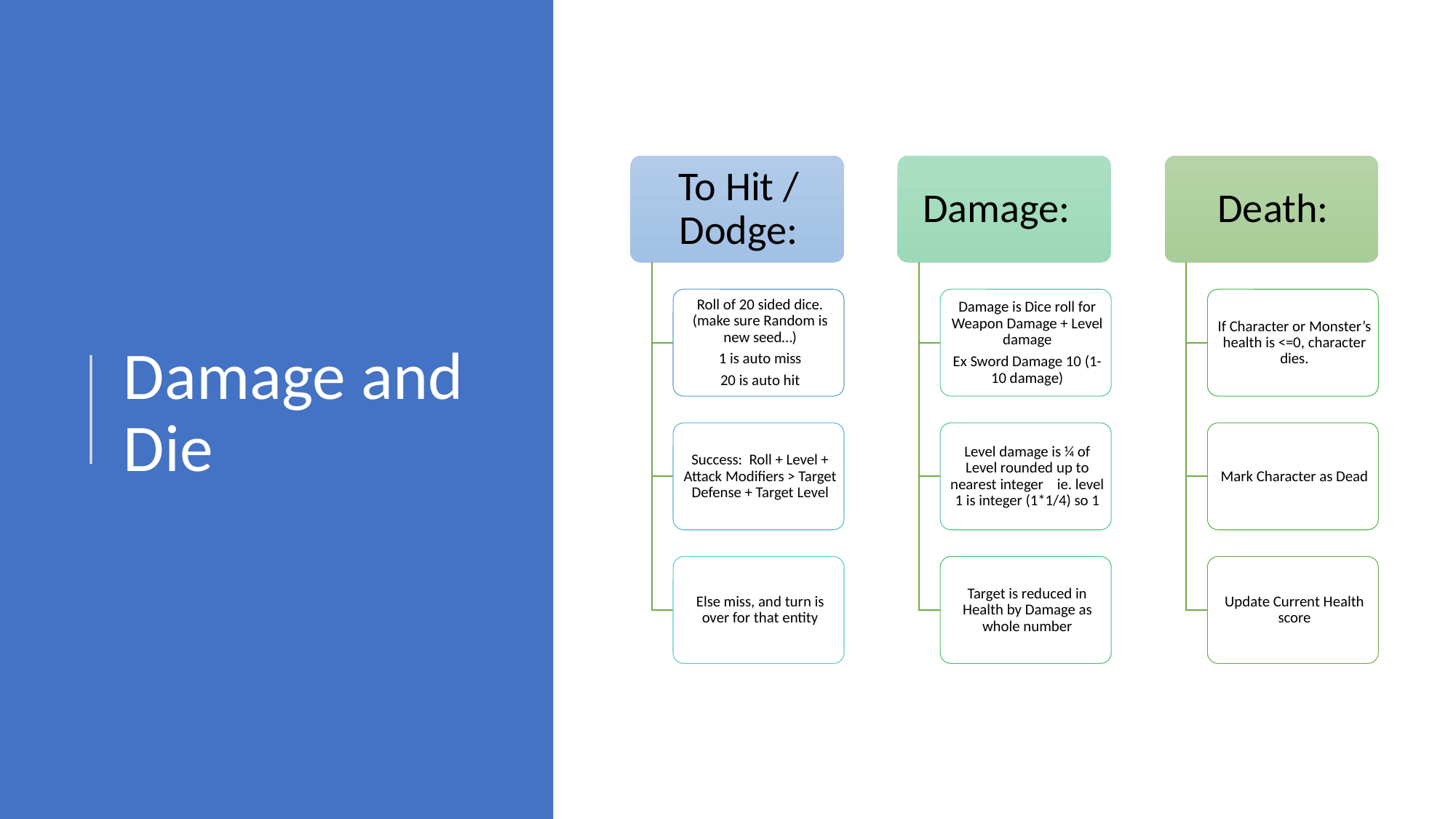

To Hit / Dodge:
Roll of 20 sided dice. (make sure Random is new seed…)
1 is auto miss
20 is auto hit
Success:  Roll + Level + Attack Modifiers > Target Defense + Target Level
Else miss, and turn is over for that entity
Damage:
Damage is Dice roll for Weapon Damage + Level damage
Ex Sword Damage 10 (1-10 damage)
Level damage is ¼ of Level rounded up to nearest integer    ie. level 1 is integer (1*1/4) so 1
Target is reduced in Health by Damage as whole number
Death:
If Character or Monster’s health is <=0, character dies.
Mark Character as Dead
Update Current Health score
# Damage and Die